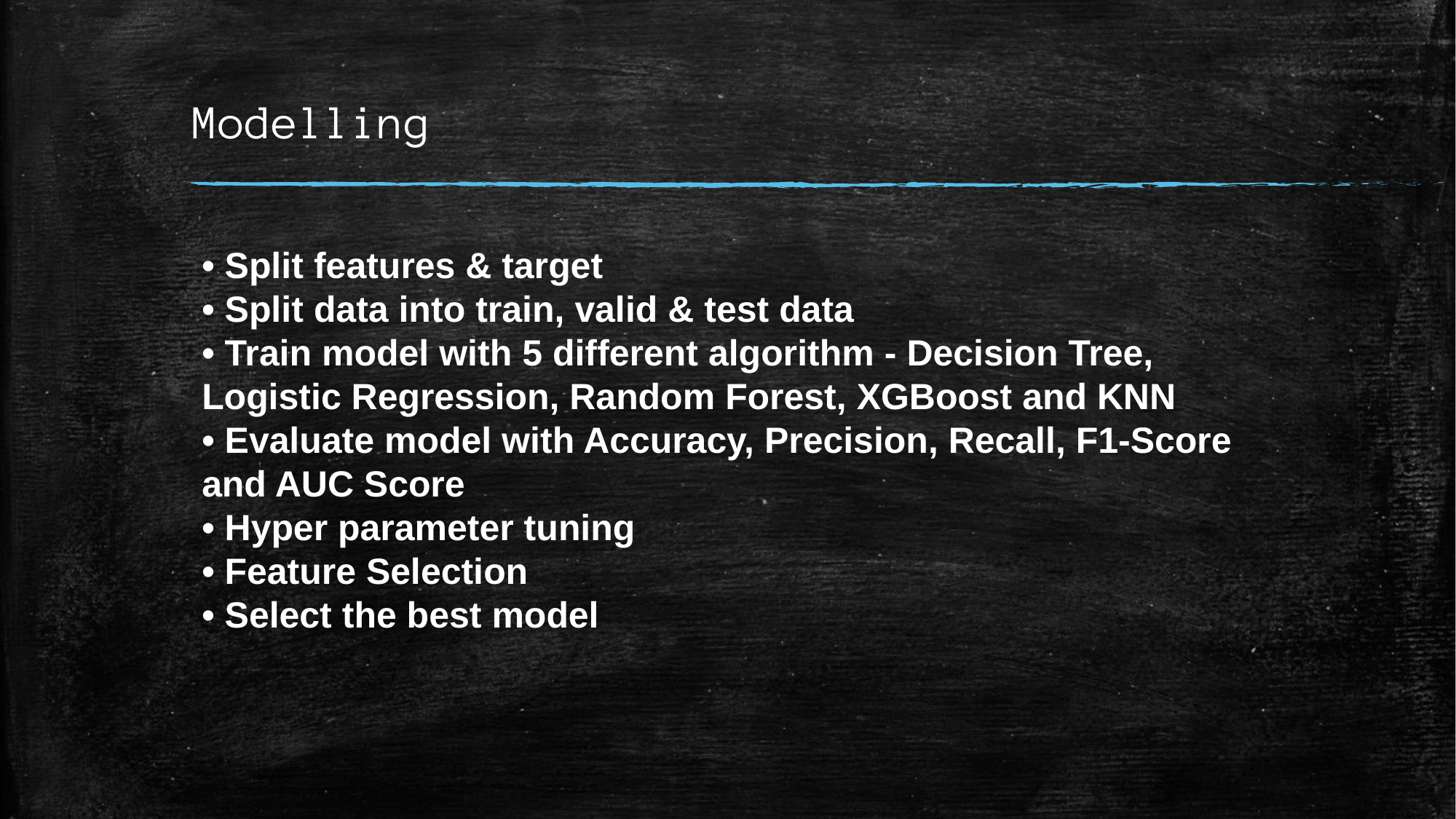

# Modelling
• Split features & target
• Split data into train, valid & test data
• Train model with 5 different algorithm - Decision Tree, Logistic Regression, Random Forest, XGBoost and KNN
• Evaluate model with Accuracy, Precision, Recall, F1-Score and AUC Score
• Hyper parameter tuning
• Feature Selection
• Select the best model